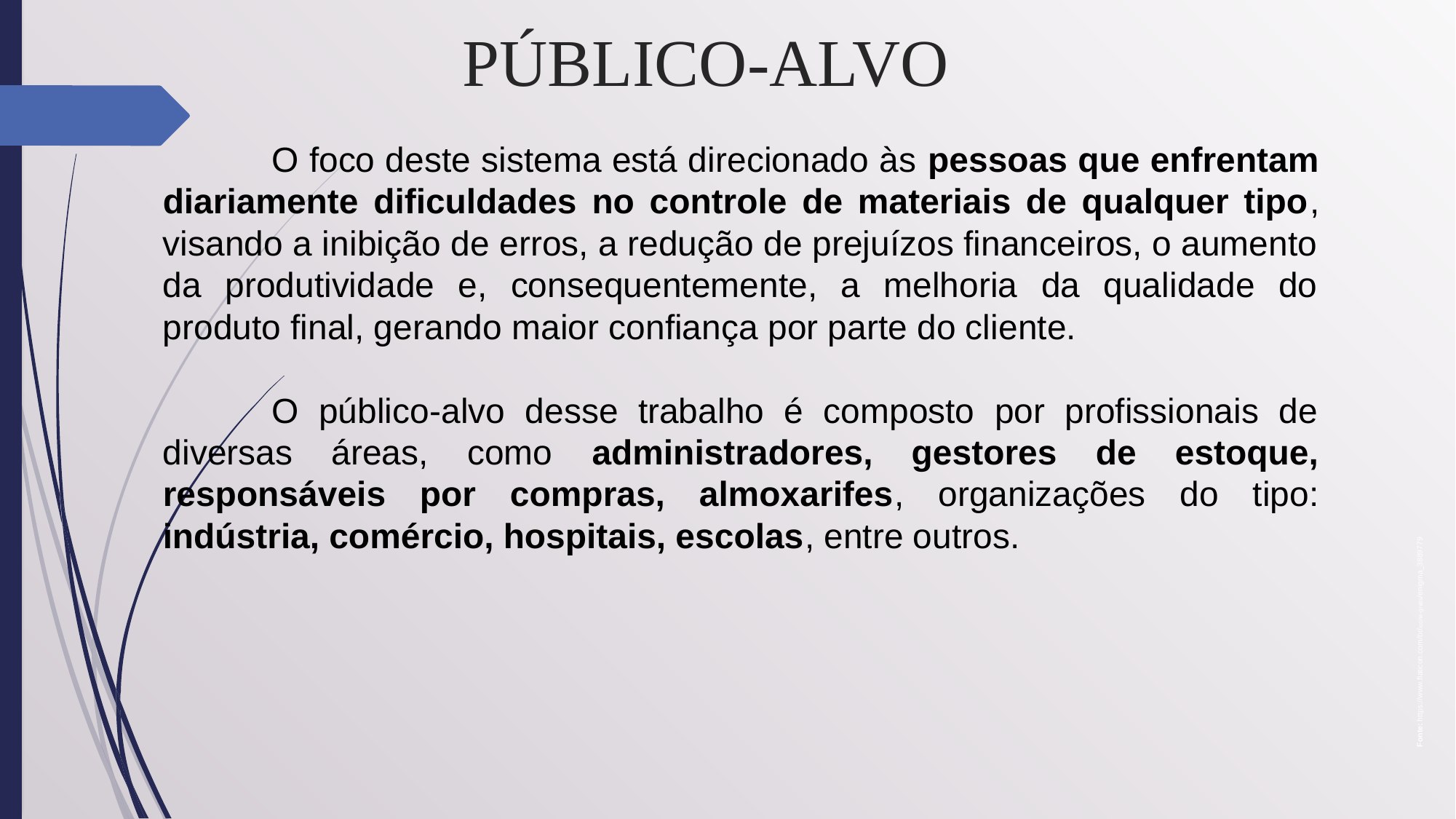

PÚBLICO-ALVO
	O foco deste sistema está direcionado às pessoas que enfrentam diariamente dificuldades no controle de materiais de qualquer tipo, visando a inibição de erros, a redução de prejuízos financeiros, o aumento da produtividade e, consequentemente, a melhoria da qualidade do produto final, gerando maior confiança por parte do cliente.

	O público-alvo desse trabalho é composto por profissionais de diversas áreas, como administradores, gestores de estoque, responsáveis por compras, almoxarifes, organizações do tipo: indústria, comércio, hospitais, escolas, entre outros.

Fonte: https://www.flaticon.com/br/icone-gratis/enigma_3889779